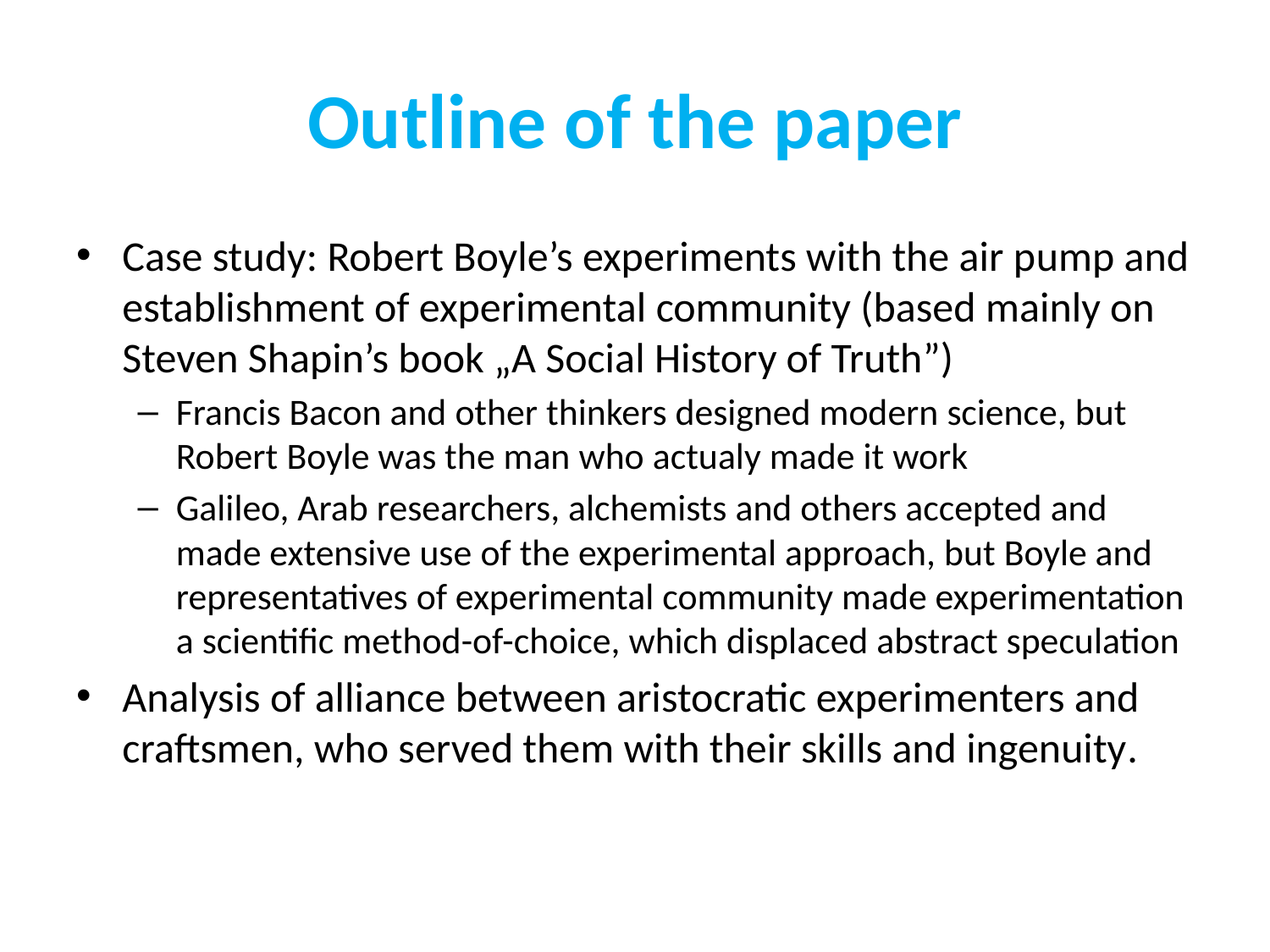

# Outline of the paper
Case study: Robert Boyle’s experiments with the air pump and establishment of experimental community (based mainly on Steven Shapin’s book „A Social History of Truth”)
Francis Bacon and other thinkers designed modern science, but Robert Boyle was the man who actualy made it work
Galileo, Arab researchers, alchemists and others accepted and made extensive use of the experimental approach, but Boyle and representatives of experimental community made experimentation a scientific method-of-choice, which displaced abstract speculation
Analysis of alliance between aristocratic experimenters and craftsmen, who served them with their skills and ingenuity.